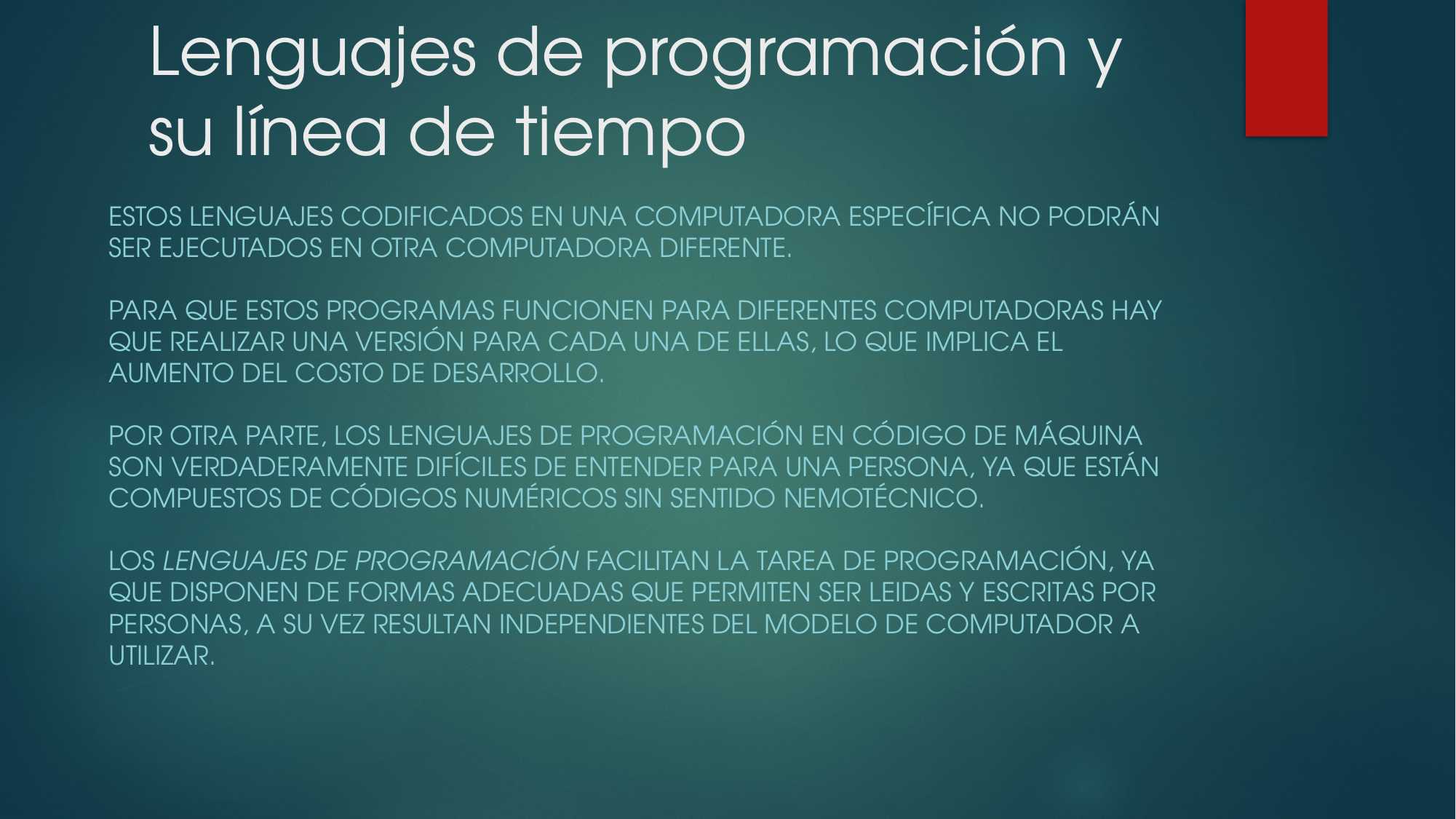

# Lenguajes de programación y su línea de tiempo
Estos lenguajes codificados en una computadora específica no podrán ser ejecutados en otra computadora diferente.
Para que estos programas funcionen para diferentes computadoras hay que realizar una versión para cada una de ellas, lo que implica el aumento del costo de desarrollo.
Por otra parte, los lenguajes de programación en código de máquina son verdaderamente difíciles de entender para una persona, ya que están compuestos de códigos numéricos sin sentido nemotécnico.
Los lenguajes de programación facilitan la tarea de programación, ya que disponen de formas adecuadas que permiten ser leidas y escritas por personas, a su vez resultan independientes del modelo de computador a utilizar.